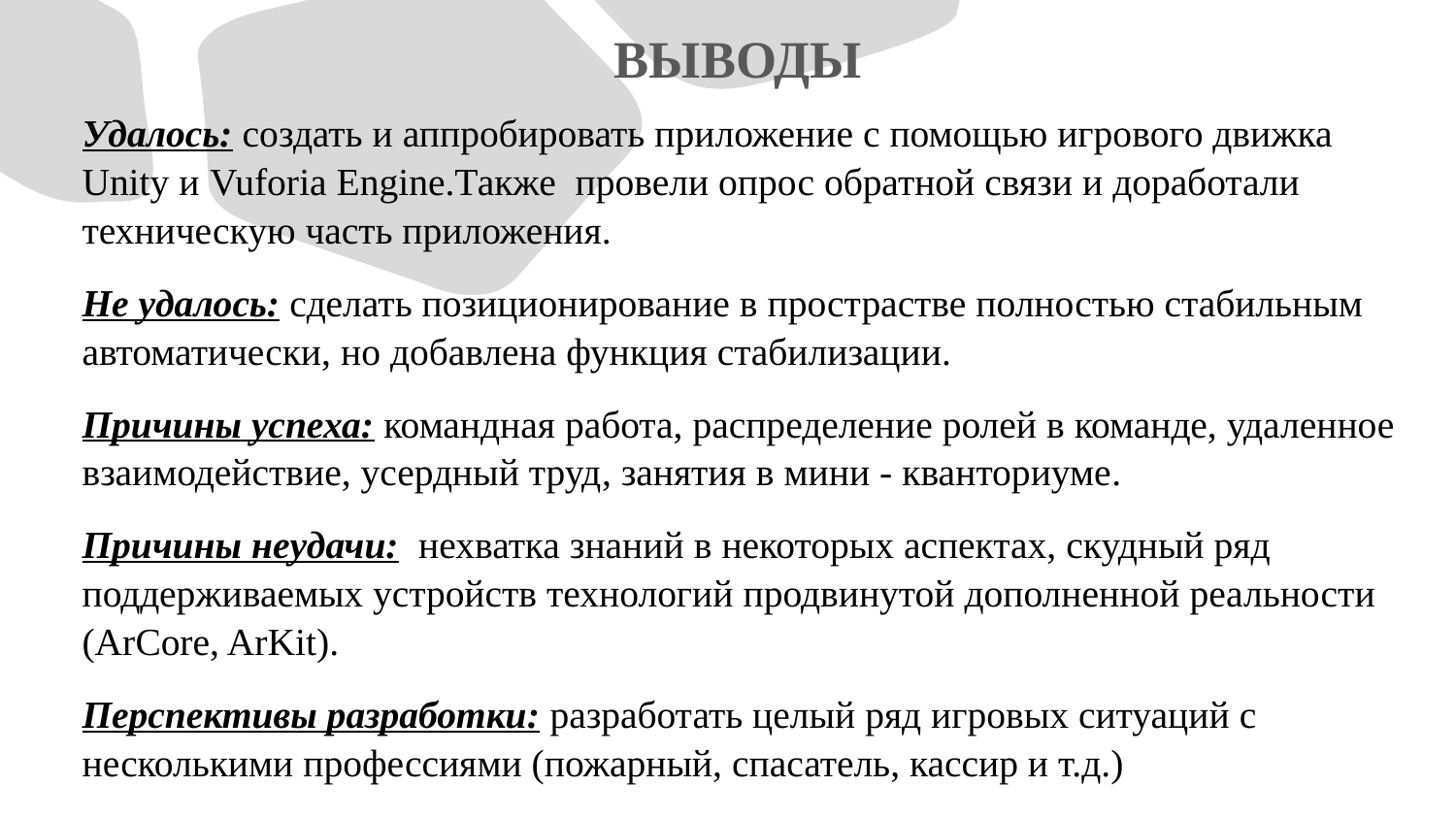

# Выводы
Удалось: создать и аппробировать приложение с помощью игрового движка Unity и Vuforia Engine.Также  провели опрос обратной связи и доработали техническую часть приложения.
Не удалось: сделать позиционирование в прострастве полностью стабильным автоматически, но добавлена функция стабилизации.
Причины успеха: командная работа, распределение ролей в команде, удаленное взаимодействие, усердный труд, занятия в мини - кванториуме.
Причины неудачи:  нехватка знаний в некоторых аспектах, скудный ряд поддерживаемых устройств технологий продвинутой дополненной реальности (ArCore, ArKit).
Перспективы разработки: разработать целый ряд игровых ситуаций с несколькими профессиями (пожарный, спасатель, кассир и т.д.)